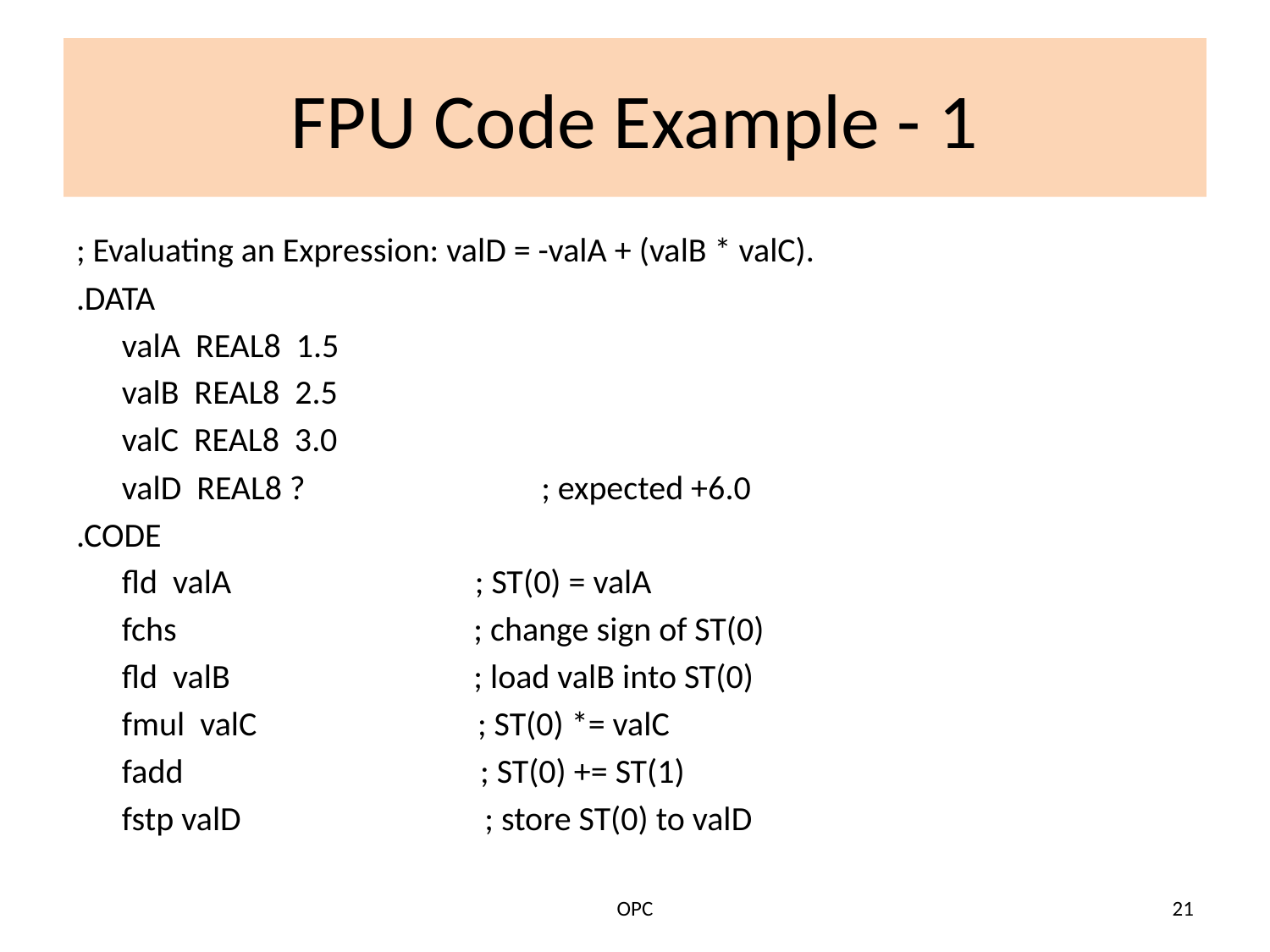

# FPU Code Example - 1
; Evaluating an Expression: valD = -valA + (valB * valC).
.DATA
      valA  REAL8  1.5
      valB  REAL8  2.5
      valC  REAL8  3.0
      valD  REAL8 ?                               ; expected +6.0
.CODE
      fld  valA                                ; ST(0) = valA
      fchs                                       ; change sign of ST(0)
      fld  valB                                ; load valB into ST(0)
      fmul  valC                             ; ST(0) *= valC
      fadd                                       ; ST(0) += ST(1)
      fstp valD                                ; store ST(0) to valD
OPC
21